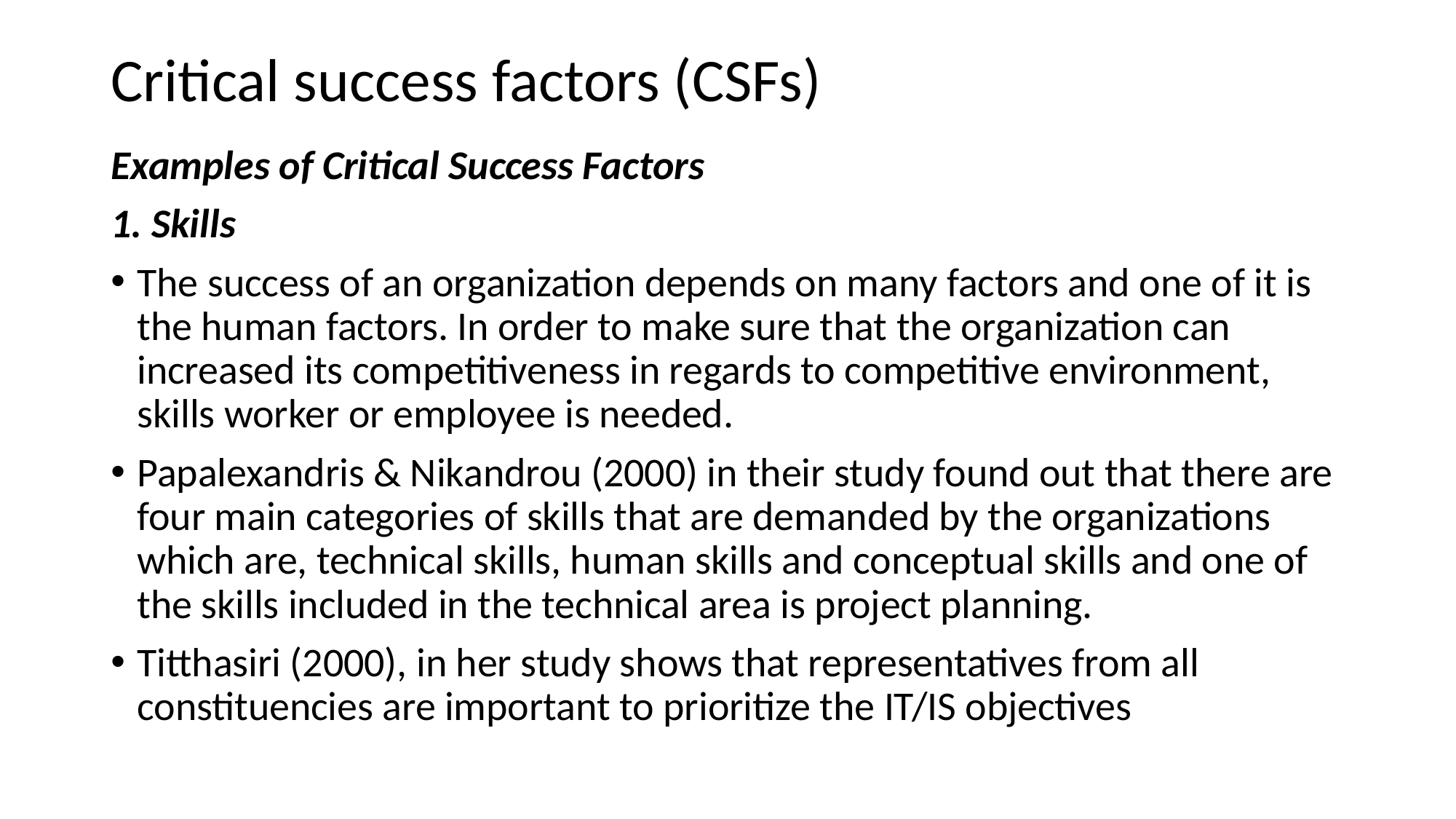

# Critical success factors (CSFs)
Examples of Critical Success Factors
1. Skills
The success of an organization depends on many factors and one of it is the human factors. In order to make sure that the organization can increased its competitiveness in regards to competitive environment, skills worker or employee is needed.
Papalexandris & Nikandrou (2000) in their study found out that there are four main categories of skills that are demanded by the organizations which are, technical skills, human skills and conceptual skills and one of the skills included in the technical area is project planning.
Titthasiri (2000), in her study shows that representatives from all constituencies are important to prioritize the IT/IS objectives